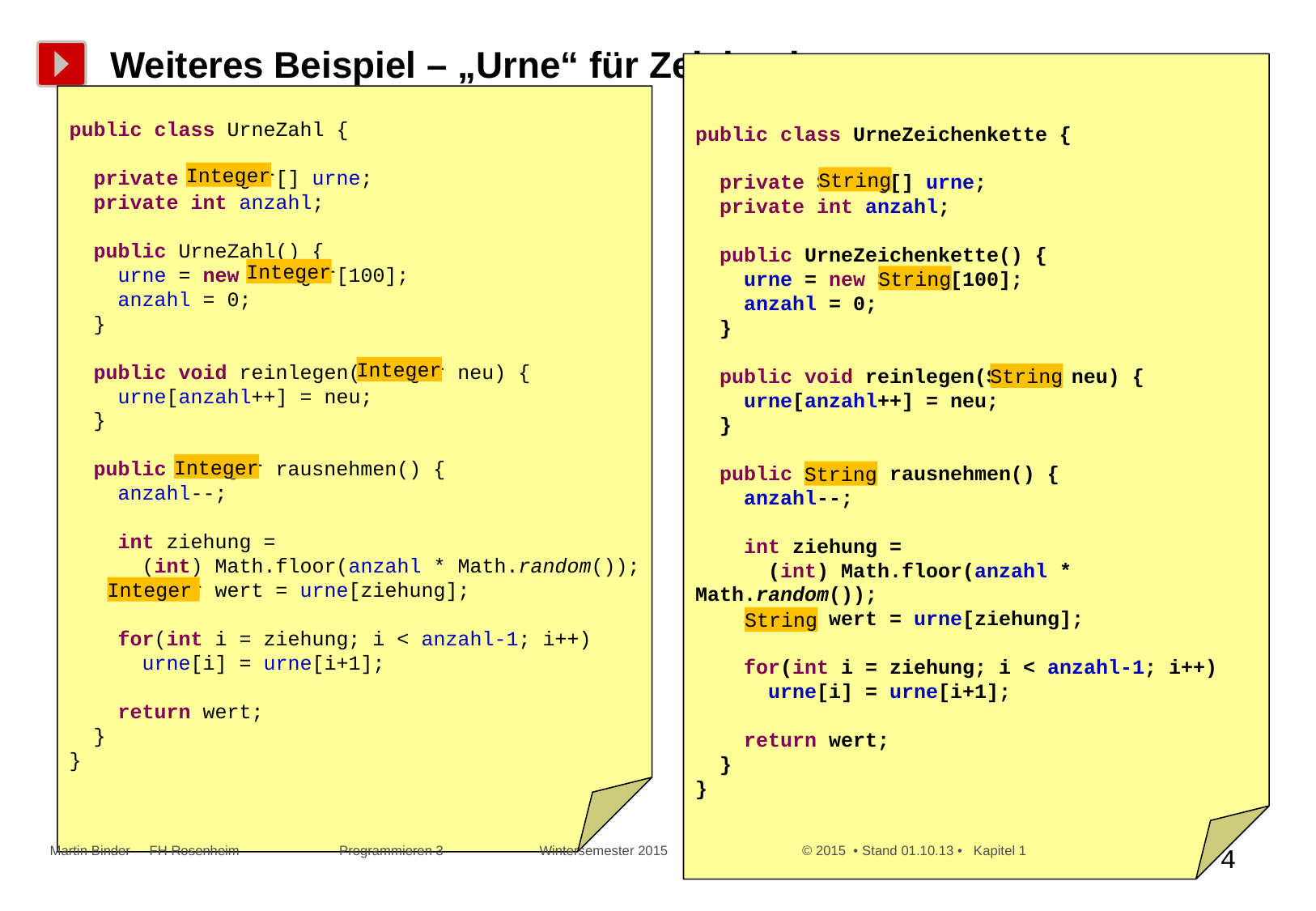

# Weiteres Beispiel – „Urne“ für Zeichenketten
… und für Zeichenketten?

public class UrneZahl {

  private Integer[] urne;
  private int anzahl;

  public UrneZahl() {
    urne = new Integer[100];
    anzahl = 0;
  }

  public void reinlegen(Integer neu) {
    urne[anzahl++] = neu;
  }

  public Integer rausnehmen() {
    anzahl--;

    int ziehung =
      (int) Math.floor(anzahl * Math.random());
    Integer wert = urne[ziehung];

    for(int i = ziehung; i < anzahl-1; i++)
      urne[i] = urne[i+1];

    return wert;
  }
}

public class UrneZeichenkette {

  private String[] urne;
  private int anzahl;

  public UrneZeichenkette() {
    urne = new String[100];
    anzahl = 0;
  }

  public void reinlegen(String neu) {
    urne[anzahl++] = neu;
  }

  public String rausnehmen() {
    anzahl--;

    int ziehung =
      (int) Math.floor(anzahl * Math.random());
    String wert = urne[ziehung];

    for(int i = ziehung; i < anzahl-1; i++)
      urne[i] = urne[i+1];

    return wert;
  }
}
Integer
String
Integer
String
Integer
String
Integer
String
Integer
String
Martin Binder     FH Rosenheim                          Programmieren 3                         Wintersemester 2015                                   © 2015  • Stand 01.10.13 •   Kapitel 1